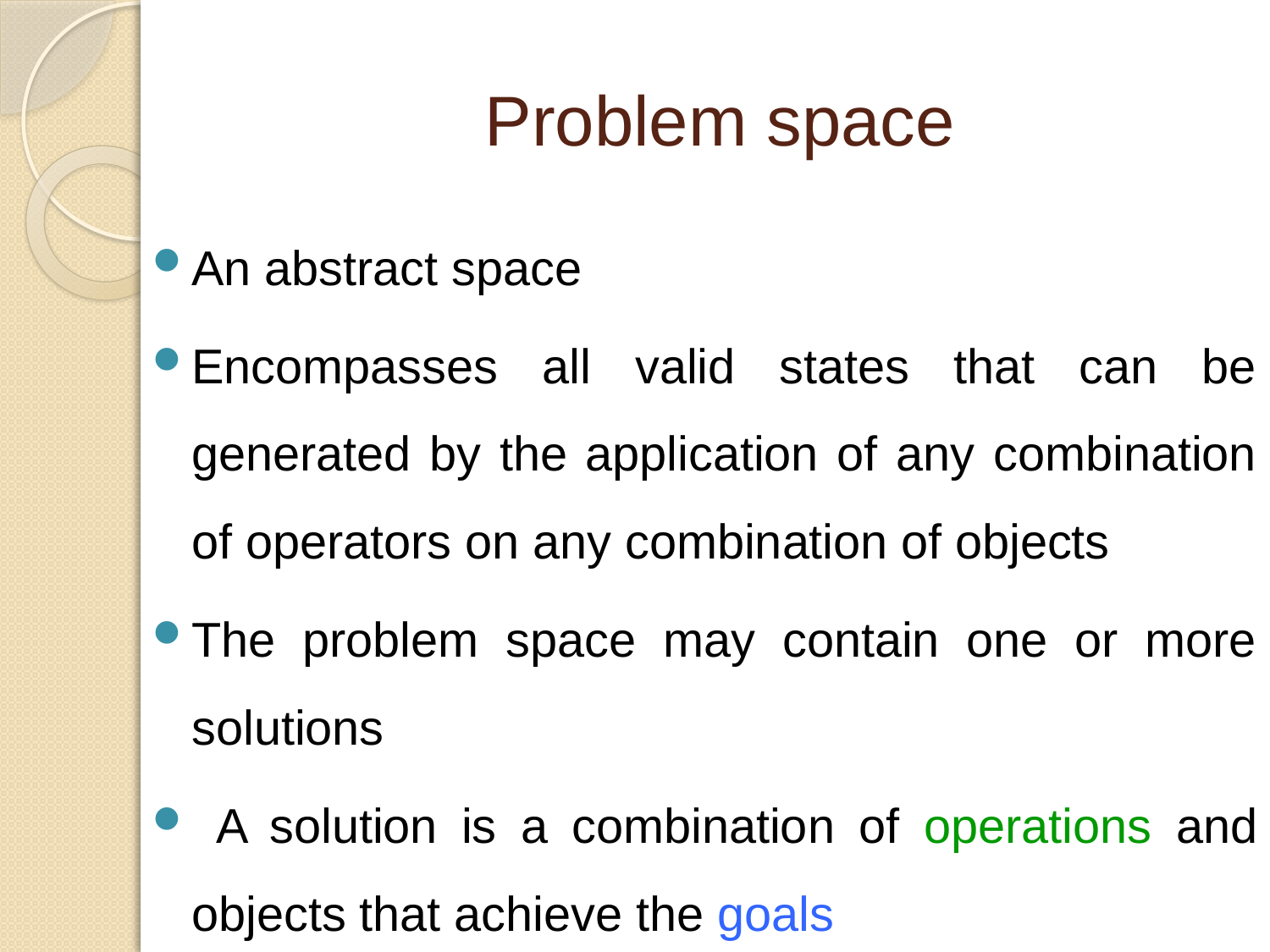

# Problem space
An abstract space
Encompasses all valid states that can be generated by the application of any combination of operators on any combination of objects
The problem space may contain one or more solutions
 A solution is a combination of operations and objects that achieve the goals